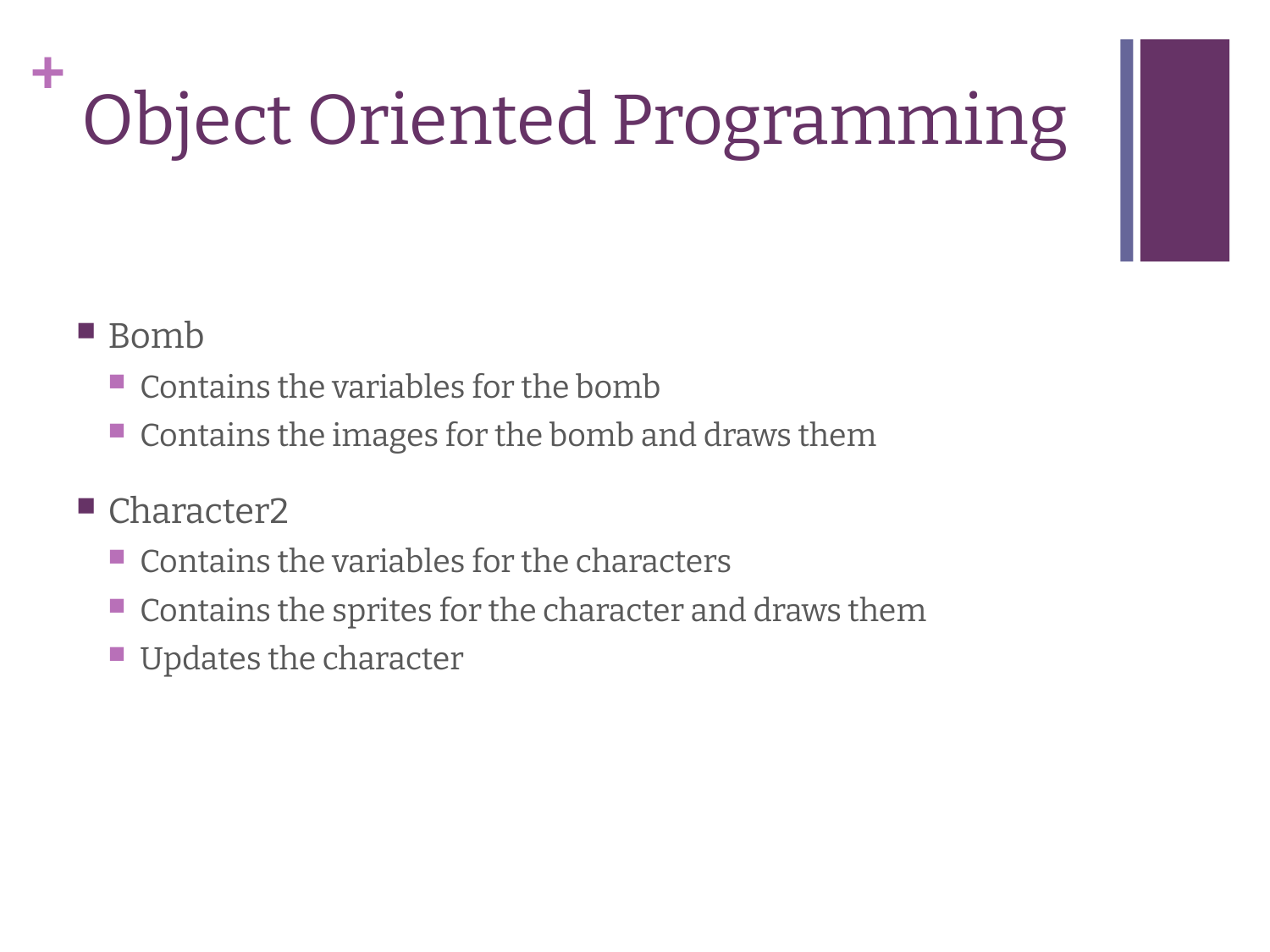

# Object Oriented Programming
Bomb
Contains the variables for the bomb
Contains the images for the bomb and draws them
Character2
Contains the variables for the characters
Contains the sprites for the character and draws them
Updates the character